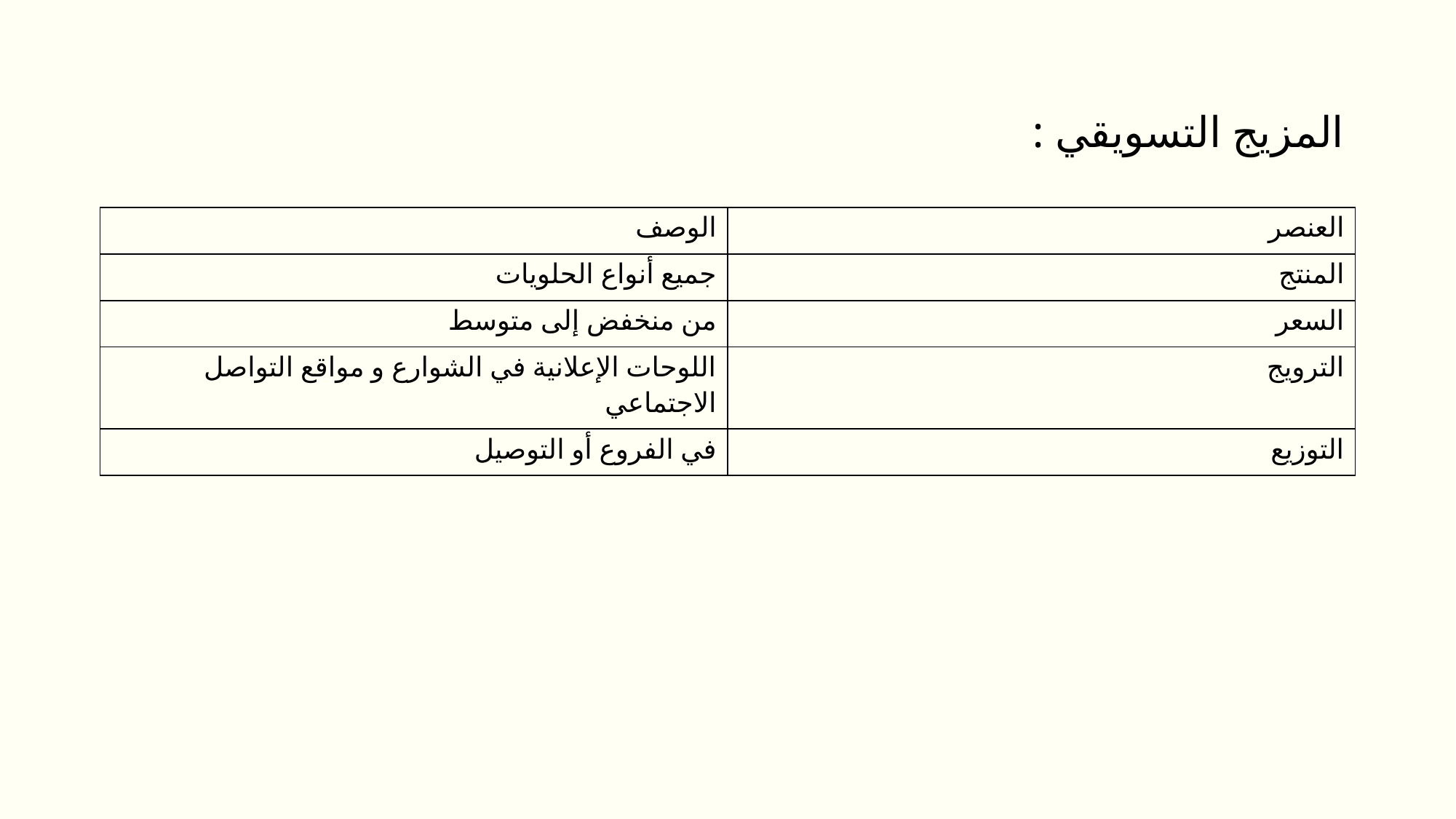

المزيج التسويقي :

| الوصف | العنصر |
| --- | --- |
| جميع أنواع الحلويات | المنتج |
| من منخفض إلى متوسط | السعر |
| اللوحات الإعلانية في الشوارع و مواقع التواصل الاجتماعي | الترويج |
| في الفروع أو التوصيل | التوزيع |